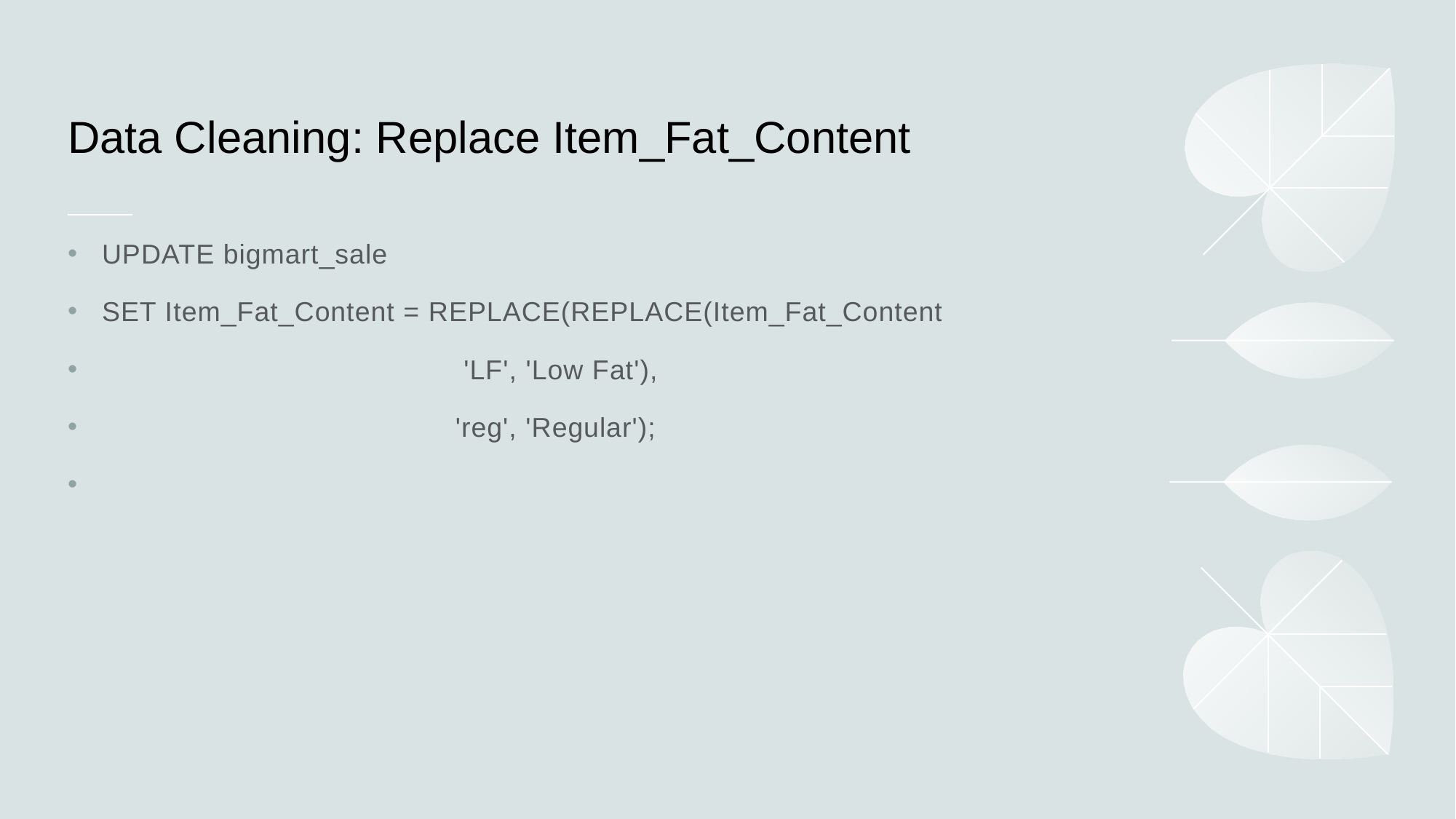

# Data Cleaning: Replace Item_Fat_Content
UPDATE bigmart_sales
SET Item_Fat_Content = REPLACE(REPLACE(Item_Fat_Content,
                                           'LF', 'Low Fat'),
                                          'reg', 'Regular');